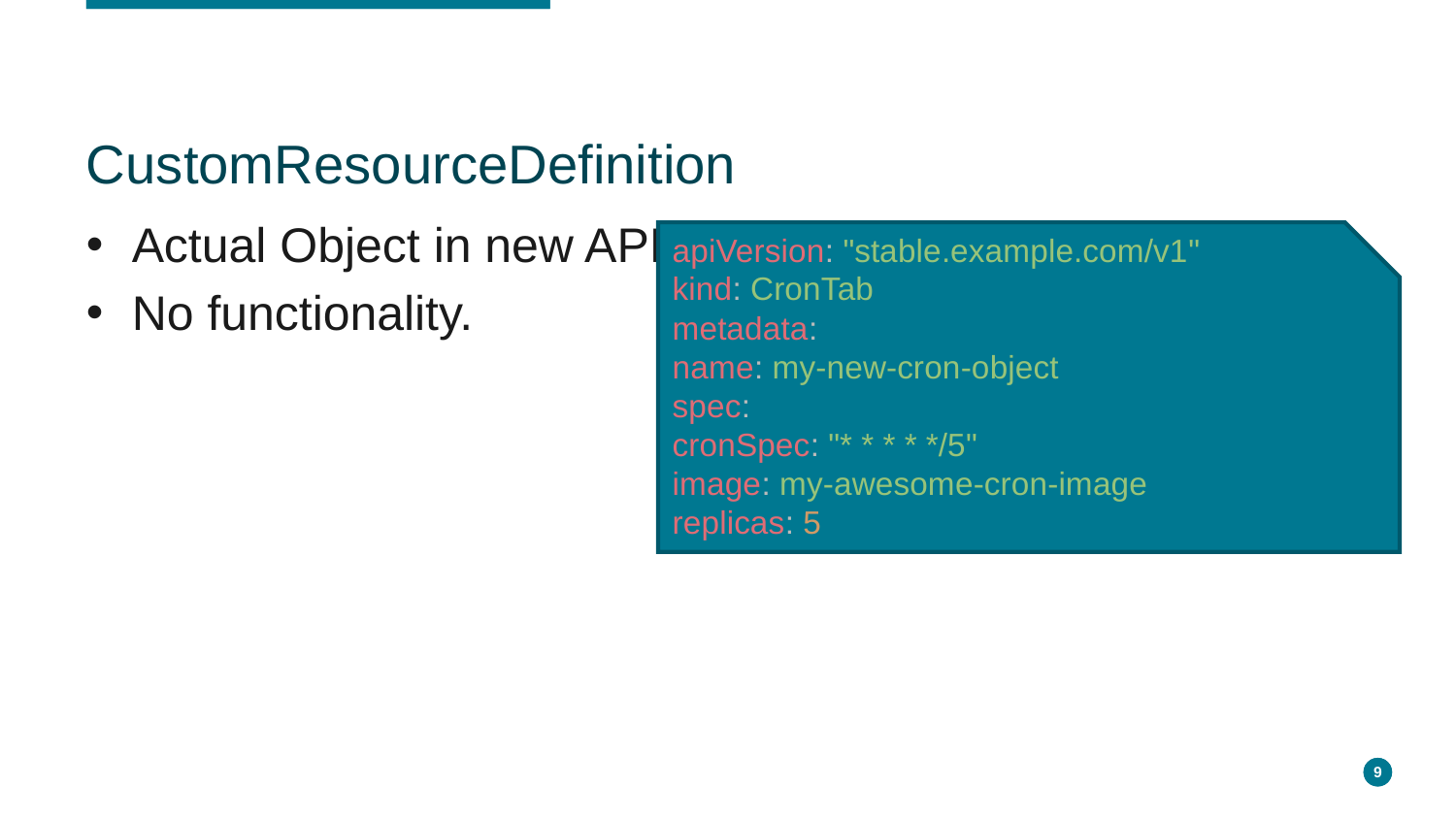

# CustomResourceDefinition
Actual Object in new API
No functionality.

apiVersion: "stable.example.com/v1"
kind: CronTab
metadata:
name: my-new-cron-object
spec:
cronSpec: "* * * * */5"
image: my-awesome-cron-image
replicas: 5
9